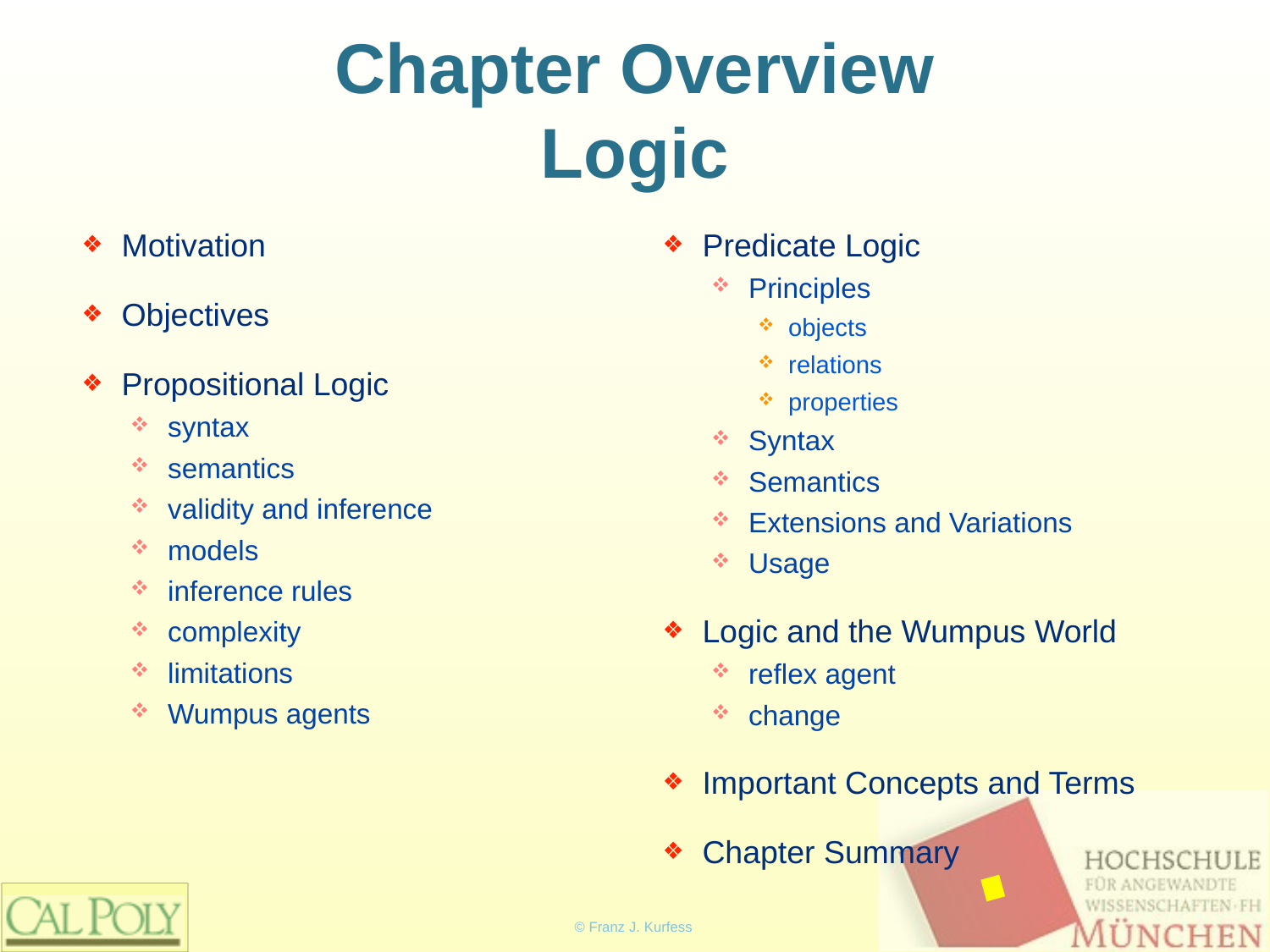

# Chapter Overview Logic
Motivation
Objectives
Propositional Logic
syntax
semantics
validity and inference
models
inference rules
complexity
limitations
Wumpus agents

Predicate Logic
Principles
objects
relations
properties
Syntax
Semantics
Extensions and Variations
Usage
Logic and the Wumpus World
reflex agent
change
Important Concepts and Terms
Chapter Summary
8